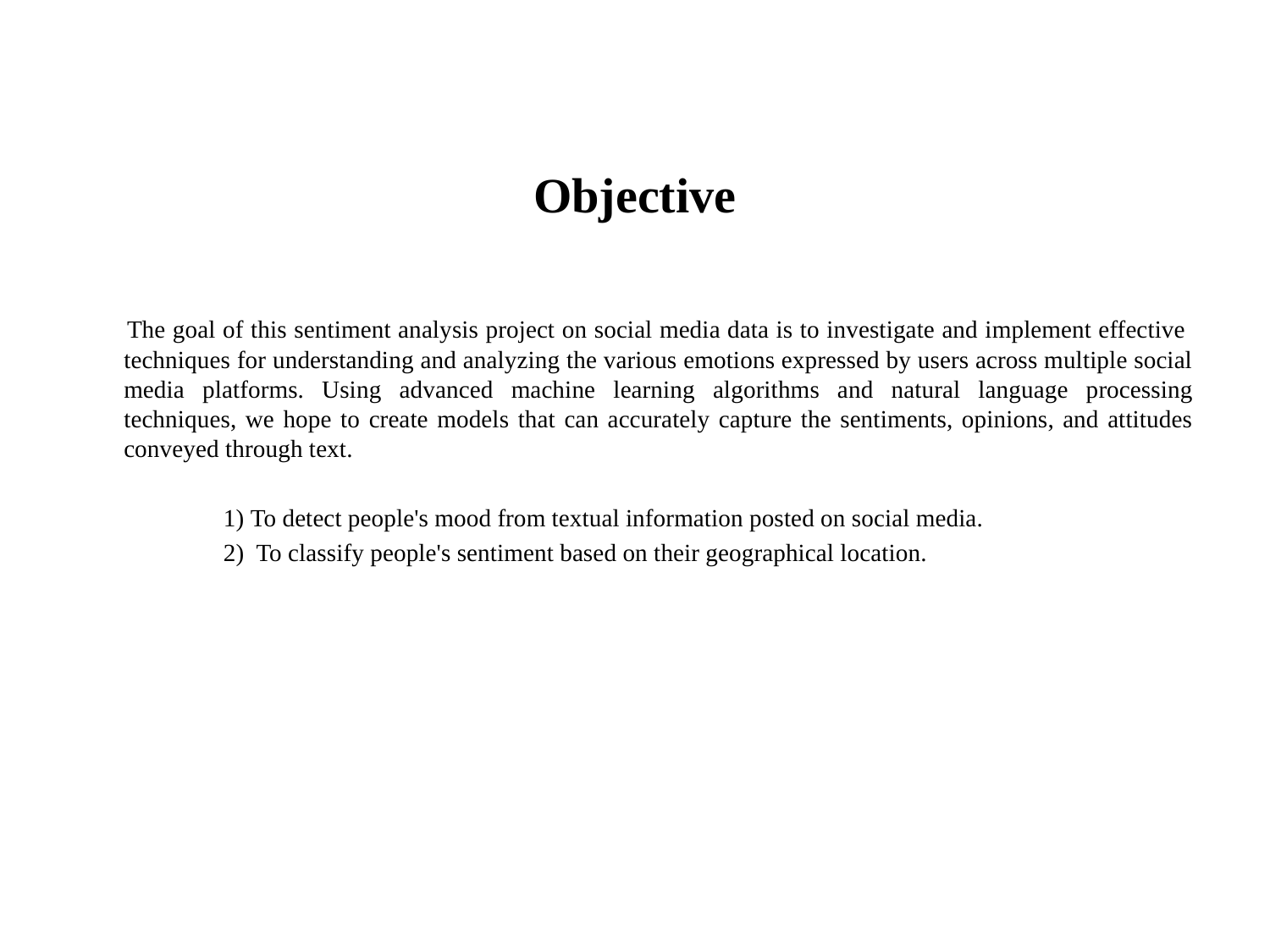

# Objective
       The goal of this sentiment analysis project on social media data is to investigate and implement effective  techniques for understanding and analyzing the various emotions expressed by users across multiple social media platforms. Using advanced machine learning algorithms and natural language processing techniques, we hope to create models that can accurately capture the sentiments, opinions, and attitudes conveyed through text.

                        1) To detect people's mood from textual information posted on social media.
                        2)  To classify people's sentiment based on their geographical location.